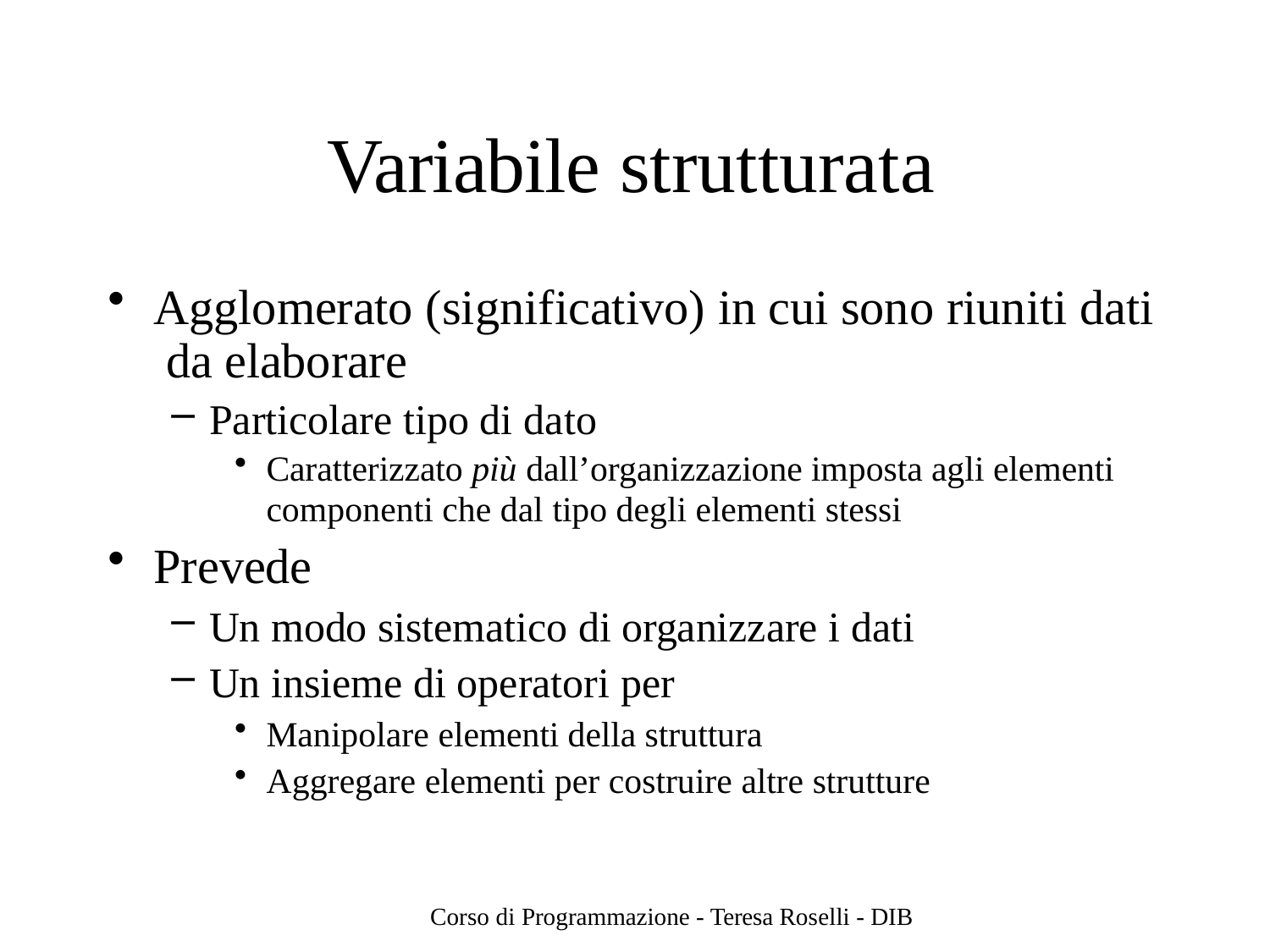

# Variabile strutturata
Agglomerato (significativo) in cui sono riuniti dati  da elaborare
Particolare tipo di dato
Caratterizzato più dall’organizzazione imposta agli elementi
componenti che dal tipo degli elementi stessi
Prevede
Un modo sistematico di organizzare i dati
Un insieme di operatori per
Manipolare elementi della struttura
Aggregare elementi per costruire altre strutture
Corso di Programmazione - Teresa Roselli - DIB